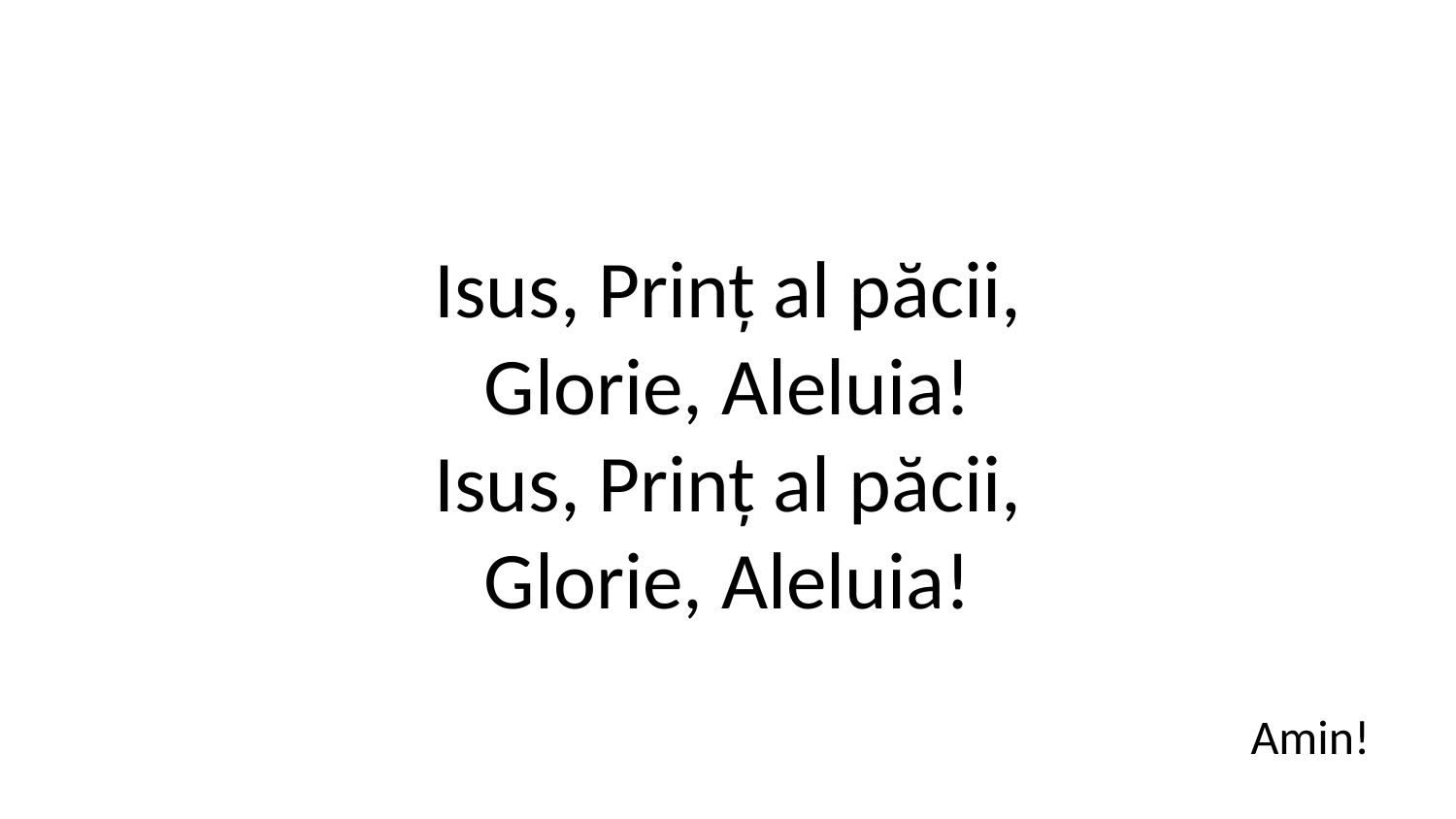

Isus, Prinț al păcii,
Glorie, Aleluia!
Isus, Prinț al păcii,
Glorie, Aleluia!

Amin!